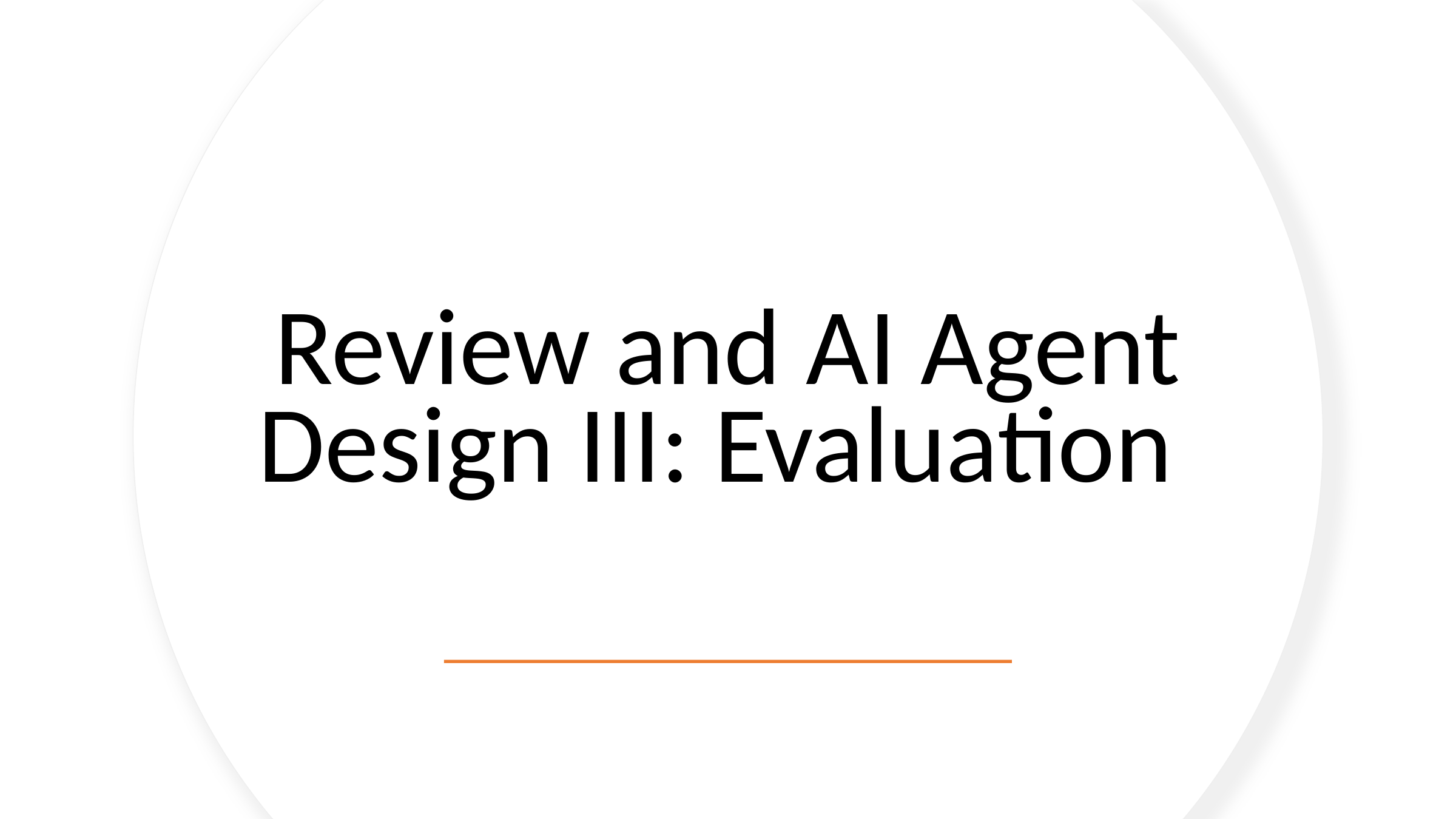

Review and AI Agent Design III: Evaluation